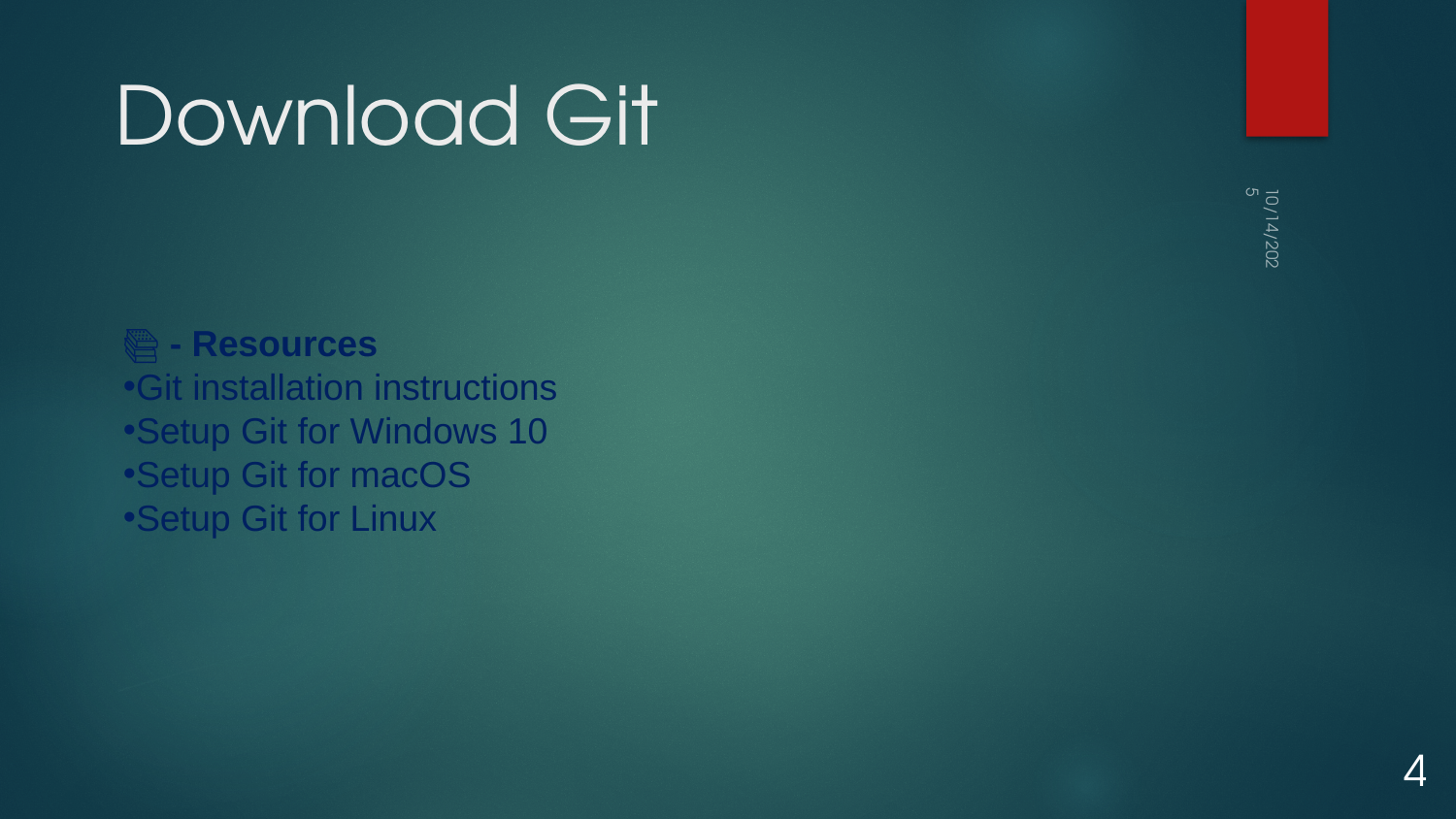

# Download Git
10/14/2025
📚 - Resources
Git installation instructions
Setup Git for Windows 10
Setup Git for macOS
Setup Git for Linux

4